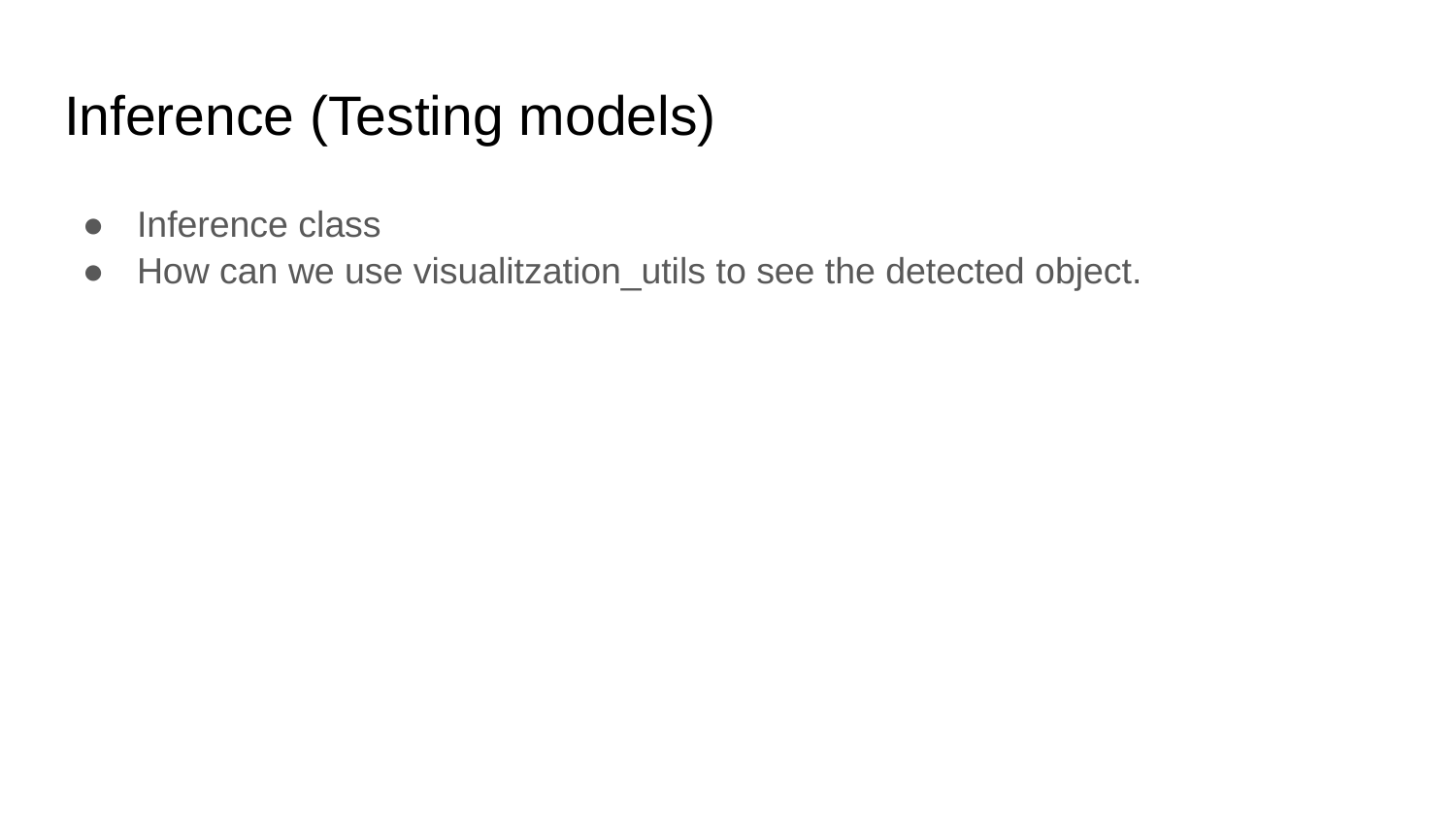

# Inference (Testing models)
Inference class
How can we use visualitzation_utils to see the detected object.